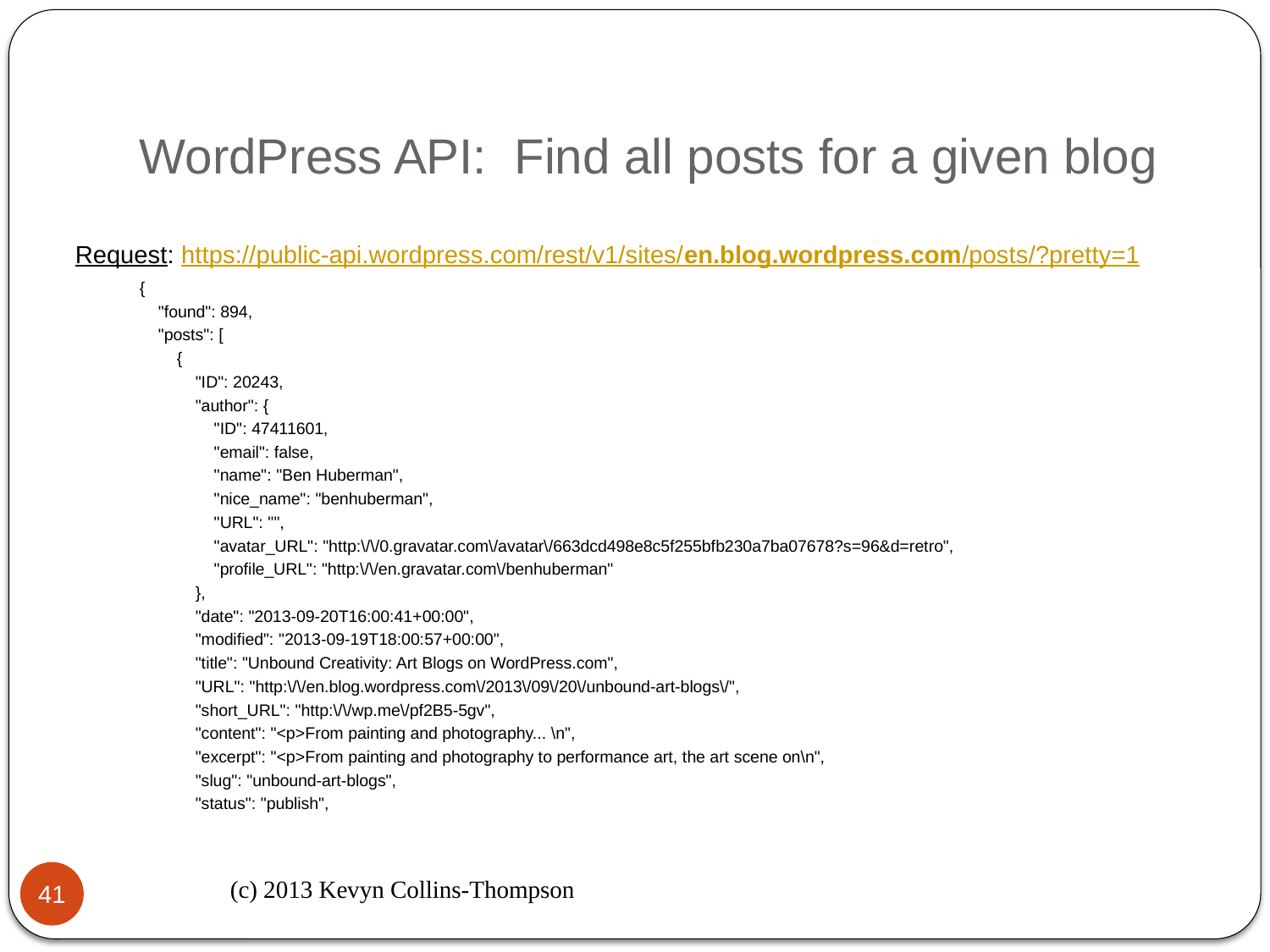

# WordPress API:  Find all posts for a given blog

{
    "found": 894,
    "posts": [
        {
            "ID": 20243,
            "author": {
                "ID": 47411601,
                "email": false,
                "name": "Ben Huberman",
                "nice_name": "benhuberman",
                "URL": "",
                "avatar_URL": "http:\/\/0.gravatar.com\/avatar\/663dcd498e8c5f255bfb230a7ba07678?s=96&d=retro",
                "profile_URL": "http:\/\/en.gravatar.com\/benhuberman"
            },
            "date": "2013-09-20T16:00:41+00:00",
            "modified": "2013-09-19T18:00:57+00:00",
            "title": "Unbound Creativity: Art Blogs on WordPress.com",
            "URL": "http:\/\/en.blog.wordpress.com\/2013\/09\/20\/unbound-art-blogs\/",
            "short_URL": "http:\/\/wp.me\/pf2B5-5gv",
            "content": "<p>From painting and photography... \n",
            "excerpt": "<p>From painting and photography to performance art, the art scene on\n",
            "slug": "unbound-art-blogs",
            "status": "publish",
Request: https://public-api.wordpress.com/rest/v1/sites/en.blog.wordpress.com/posts/?pretty=1
(c) 2013 Kevyn Collins-Thompson
41